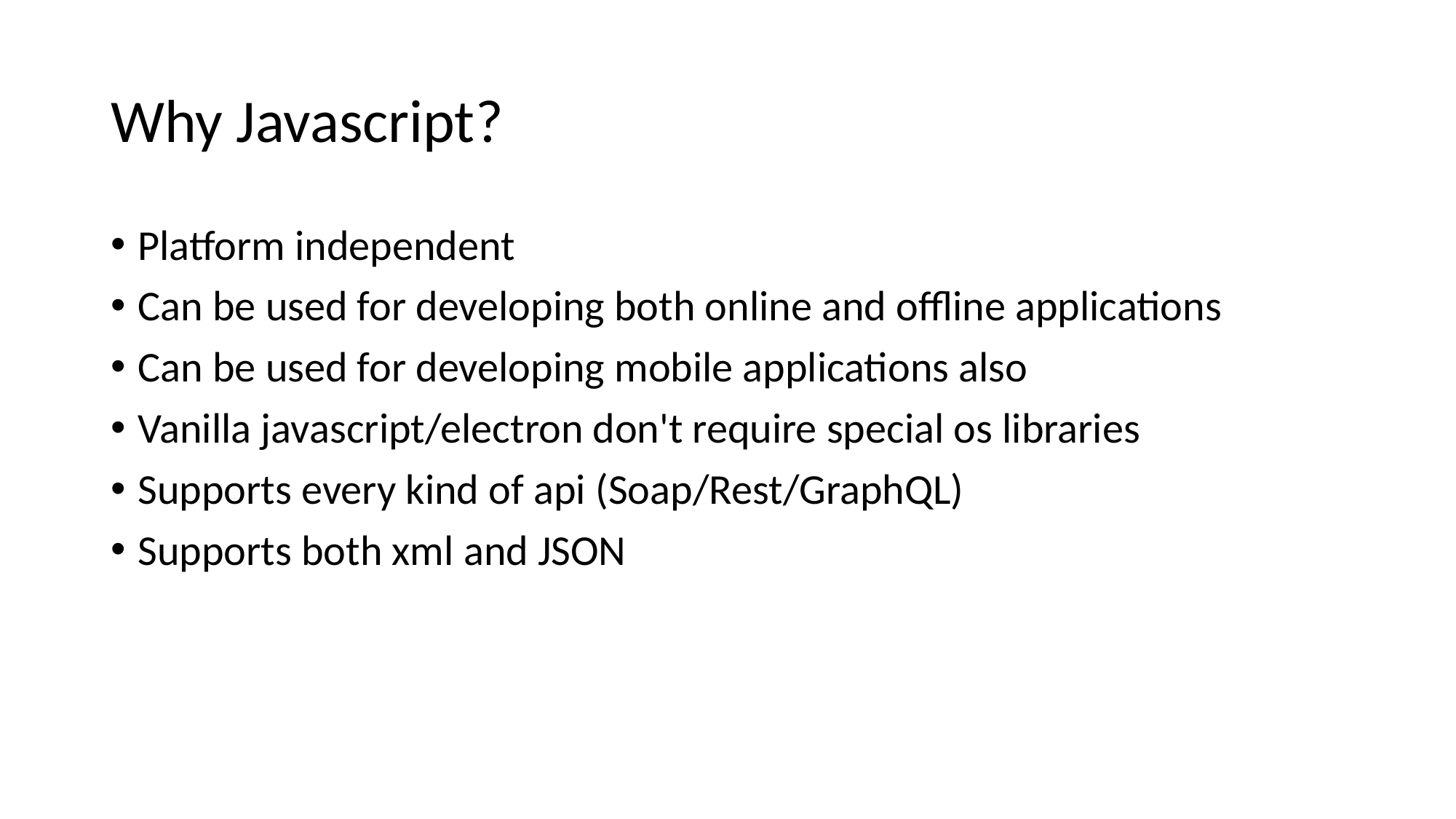

Why Javascript?
Platform independent
Can be used for developing both online and offline applications
Can be used for developing mobile applications also
Vanilla javascript/electron don't require special os libraries
Supports every kind of api (Soap/Rest/GraphQL)
Supports both xml and JSON